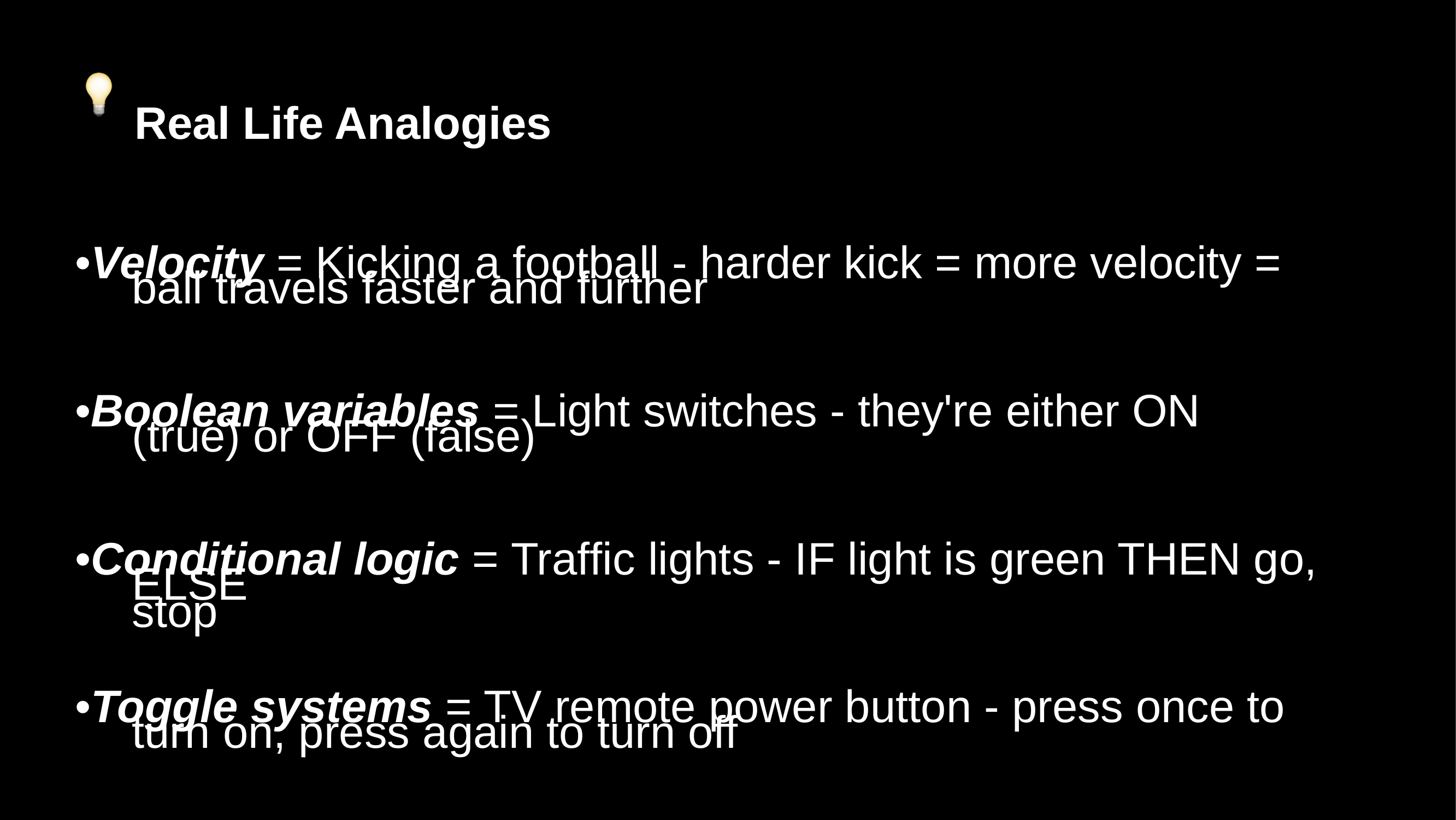

Real Life Analogies

•Velocity = Kicking a football - harder kick = more velocity =
ball travels faster and further
•Boolean variables = Light switches - they're either ON
(true) or OFF (false)
•Conditional logic = Trafﬁc lights - IF light is green THEN go,
ELSE stop
•Toggle systems = TV remote power button - press once to
turn on, press again to turn off